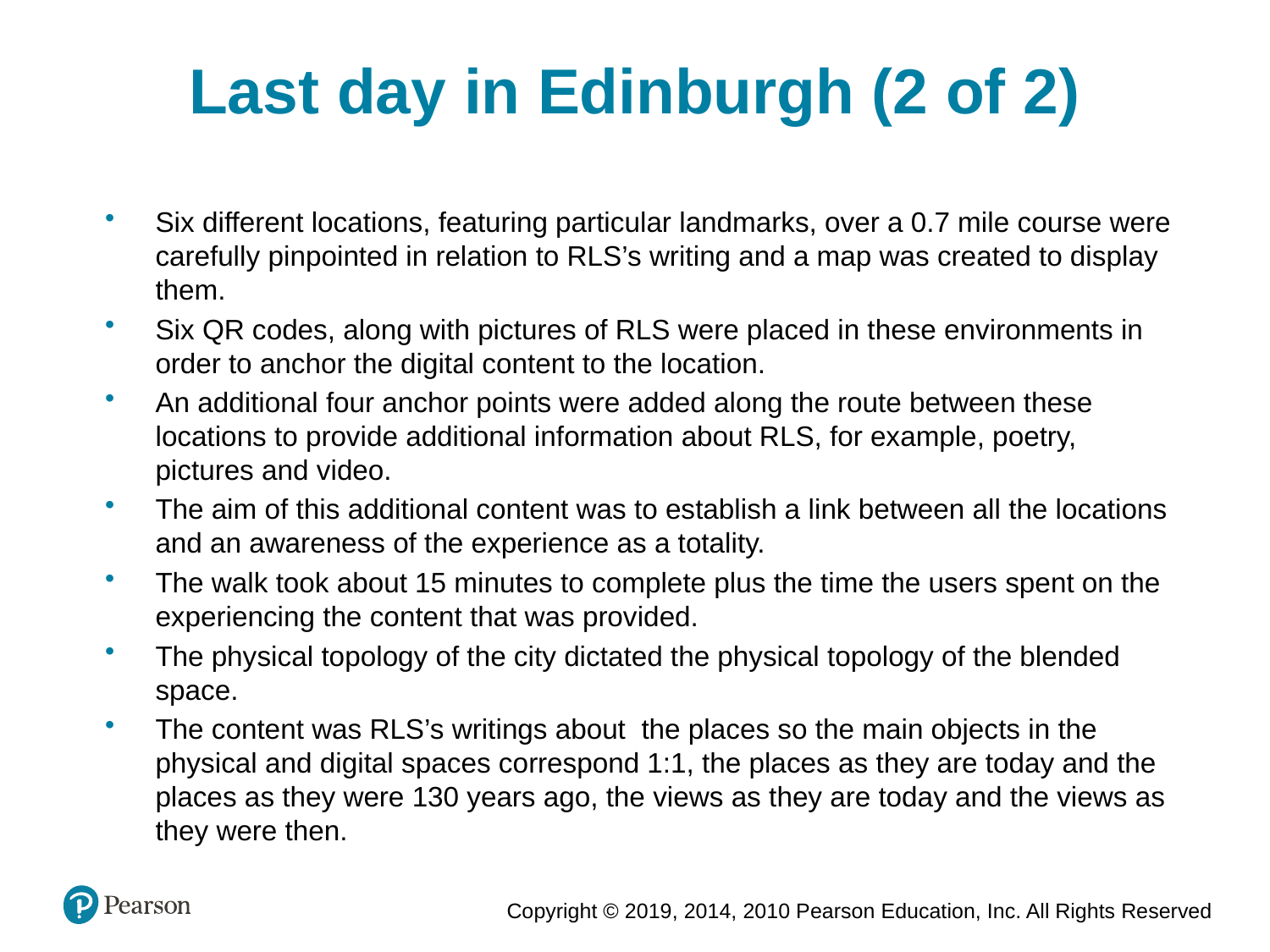

Last day in Edinburgh (2 of 2)
Six different locations, featuring particular landmarks, over a 0.7 mile course were carefully pinpointed in relation to RLS’s writing and a map was created to display them.
Six QR codes, along with pictures of RLS were placed in these environments in order to anchor the digital content to the location.
An additional four anchor points were added along the route between these locations to provide additional information about RLS, for example, poetry, pictures and video.
The aim of this additional content was to establish a link between all the locations and an awareness of the experience as a totality.
The walk took about 15 minutes to complete plus the time the users spent on the experiencing the content that was provided.
The physical topology of the city dictated the physical topology of the blended space.
The content was RLS’s writings about  the places so the main objects in the physical and digital spaces correspond 1:1, the places as they are today and the places as they were 130 years ago, the views as they are today and the views as they were then.